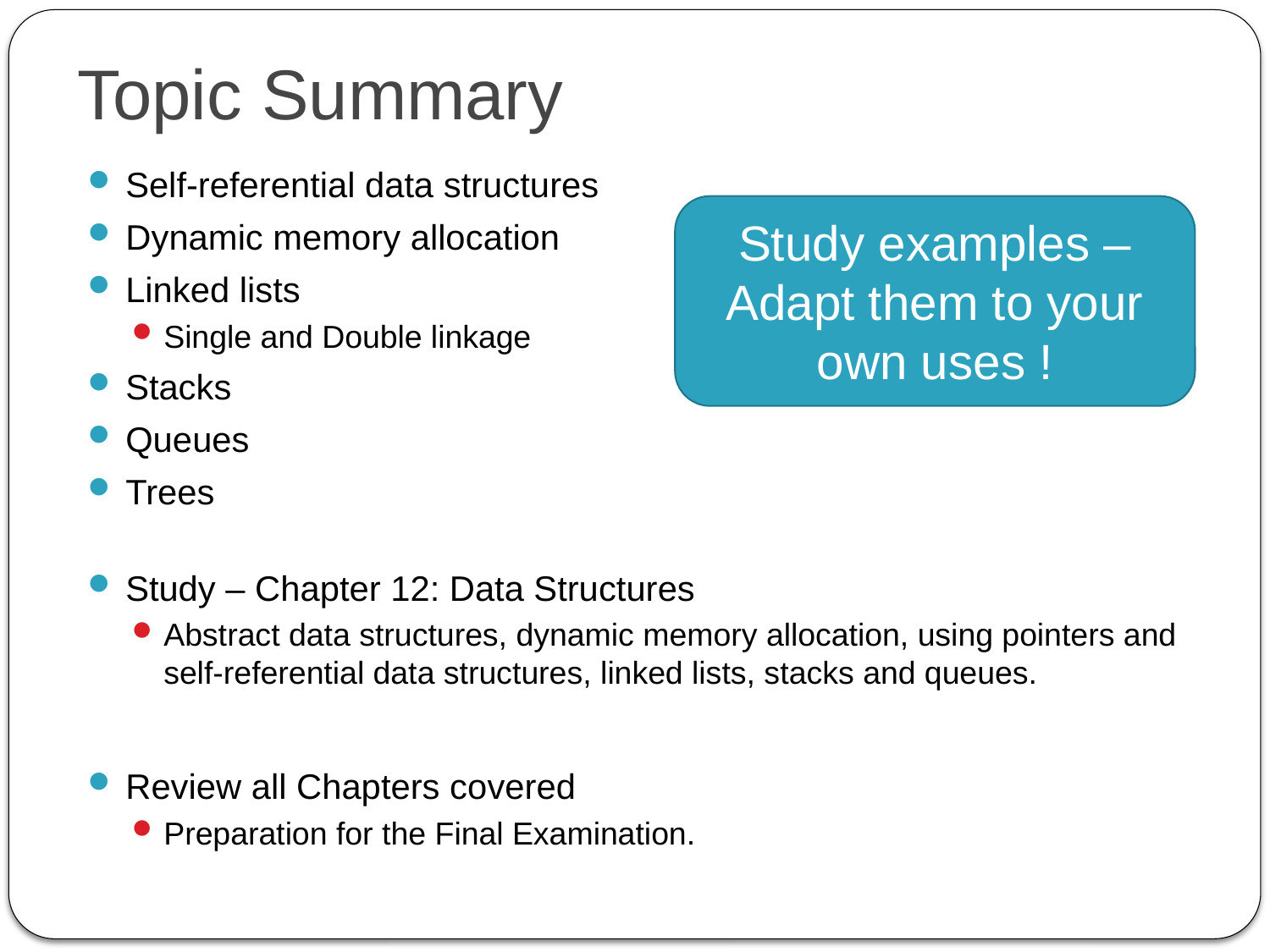

# Topic Summary
Self-referential data structures
Dynamic memory allocation
Linked lists
Single and Double linkage
Stacks
Queues
Trees

Study – Chapter 12: Data Structures
Abstract data structures, dynamic memory allocation, using pointers and self-referential data structures, linked lists, stacks and queues.

Review all Chapters covered
Preparation for the Final Examination.
Study examples – Adapt them to your own uses !